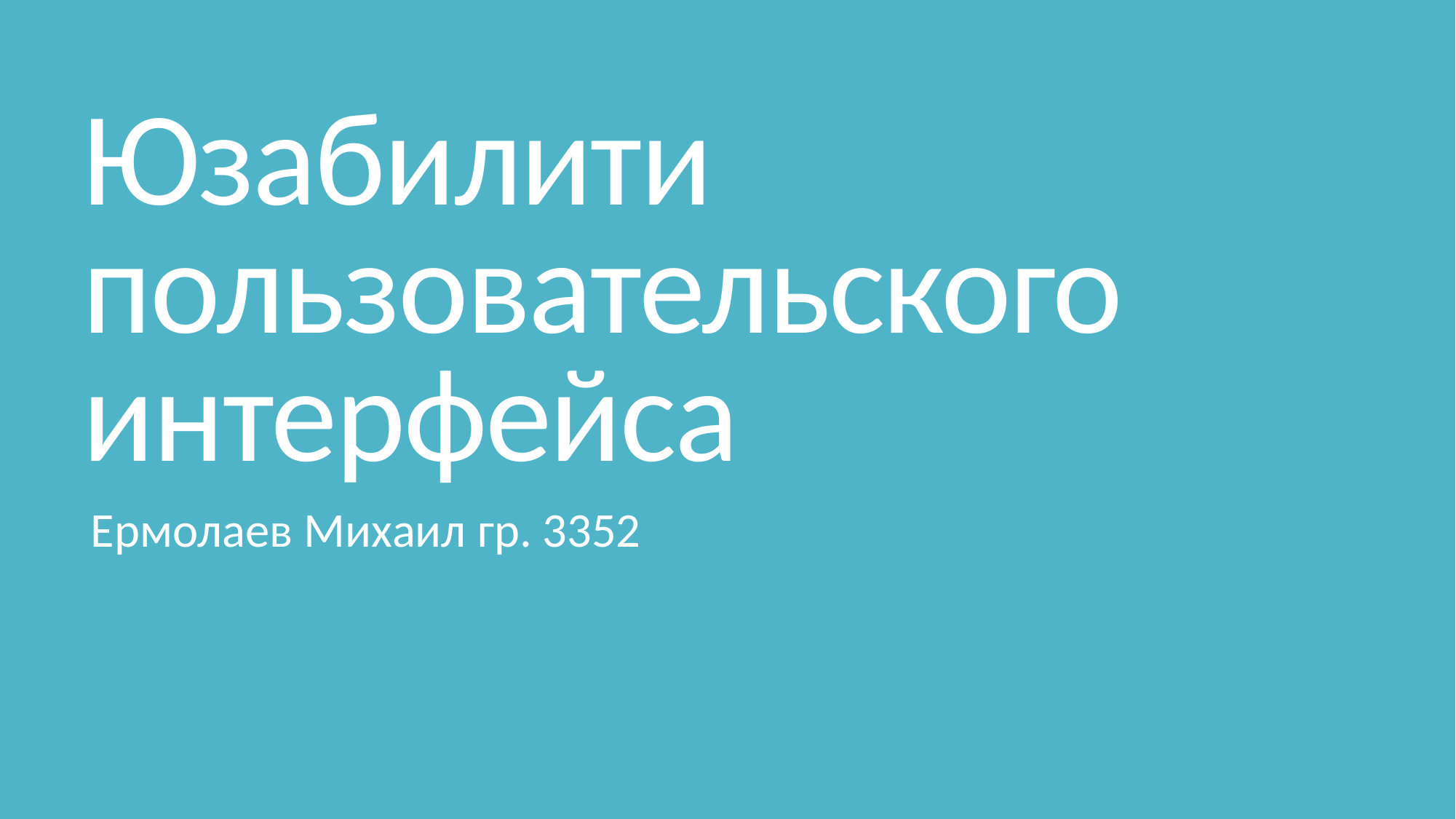

# Юзабилити пользовательского интерфейса
Ермолаев Михаил гр. 3352